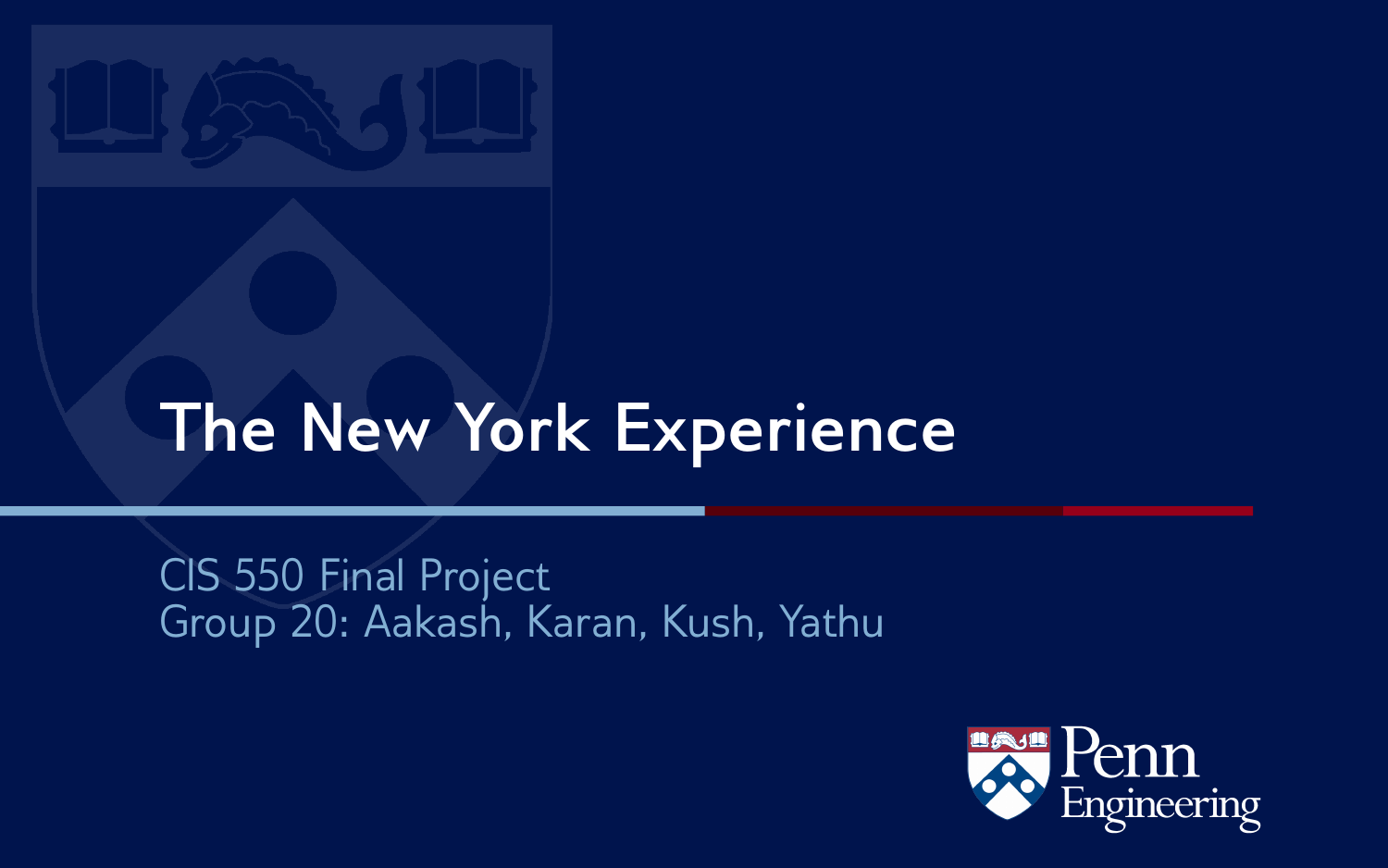

# The New York Experience
CIS 550 Final Project
Group 20: Aakash, Karan, Kush, Yathu